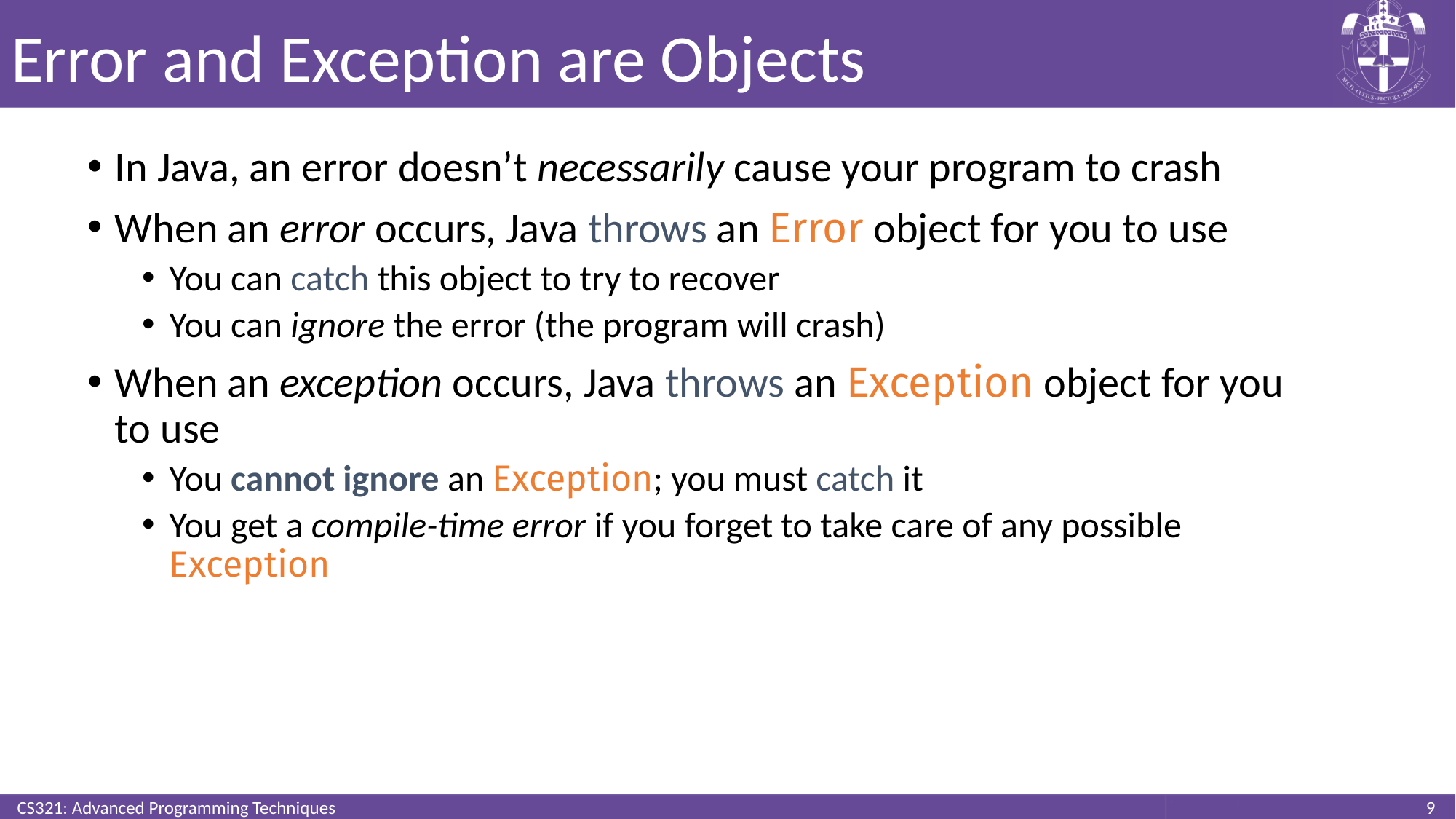

# Error and Exception are Objects
In Java, an error doesn’t necessarily cause your program to crash
When an error occurs, Java throws an Error object for you to use
You can catch this object to try to recover
You can ignore the error (the program will crash)
When an exception occurs, Java throws an Exception object for you to use
You cannot ignore an Exception; you must catch it
You get a compile-time error if you forget to take care of any possible Exception
CS321: Advanced Programming Techniques
9